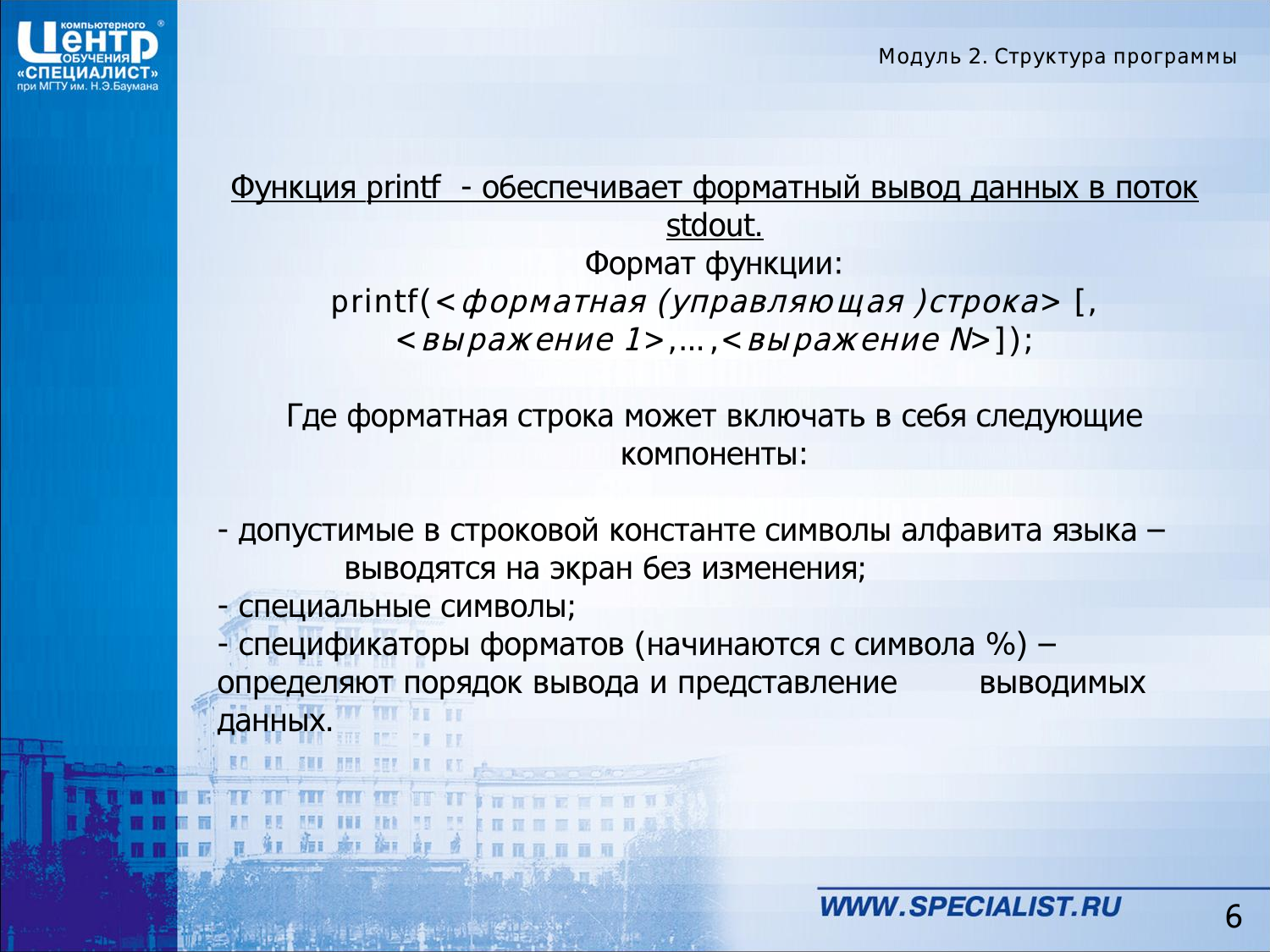

Модуль 2. Структура программы
Функция printf  - обеспечивает форматный вывод данных в поток stdout.
Формат функции:
printf(<форматная (управляющая )строка> [, <выражение 1>,…,<выражение N>]);

Где форматная строка может включать в себя следующие компоненты:

- допустимые в строковой константе символы алфавита языка – 	выводятся на экран без изменения;
- специальные символы;
- спецификаторы форматов (начинаются с символа %) – 	определяют порядок вывода и представление 	выводимых данных.
6